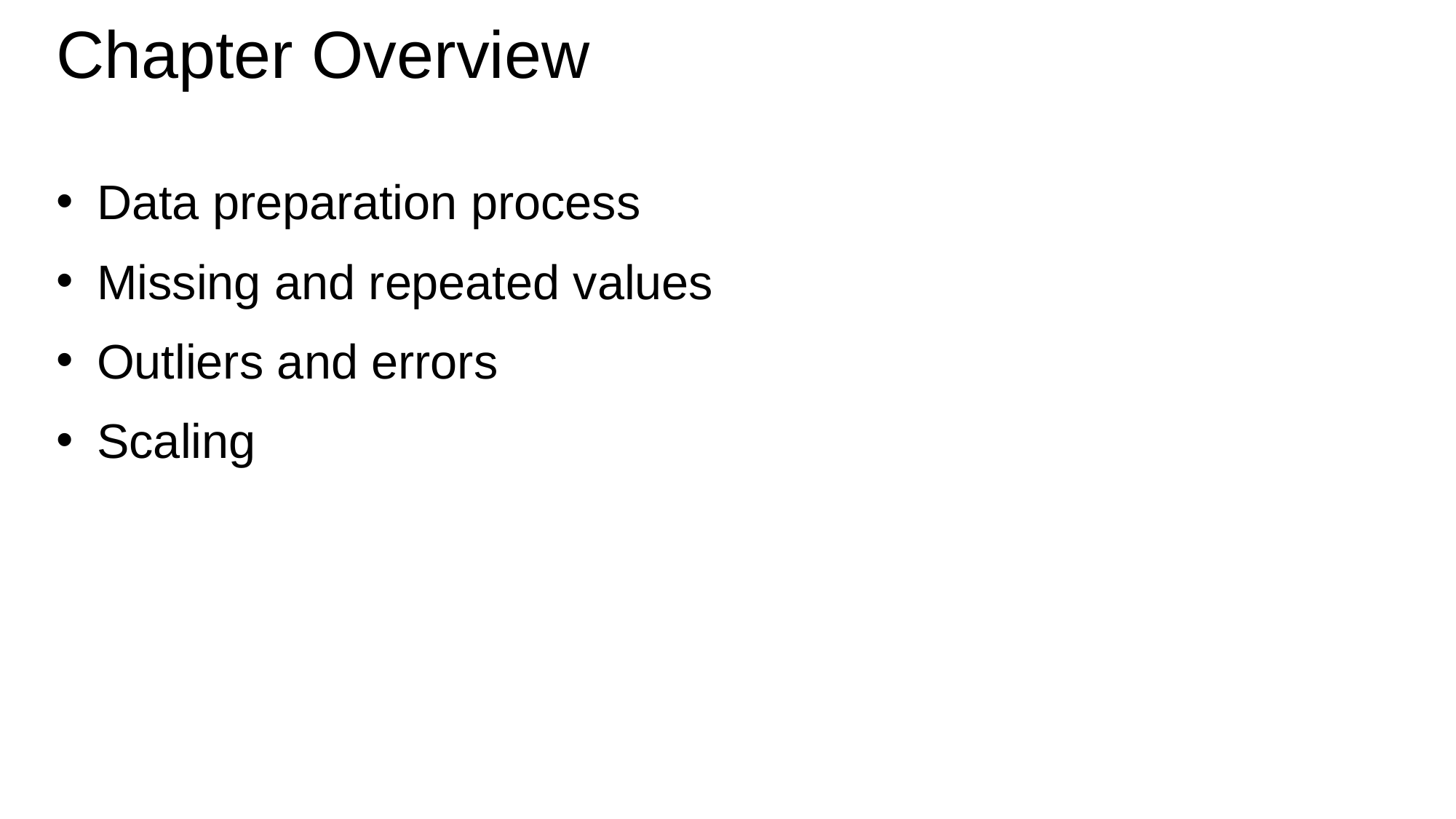

# Chapter Overview
Data preparation process
Missing and repeated values
Outliers and errors
Scaling